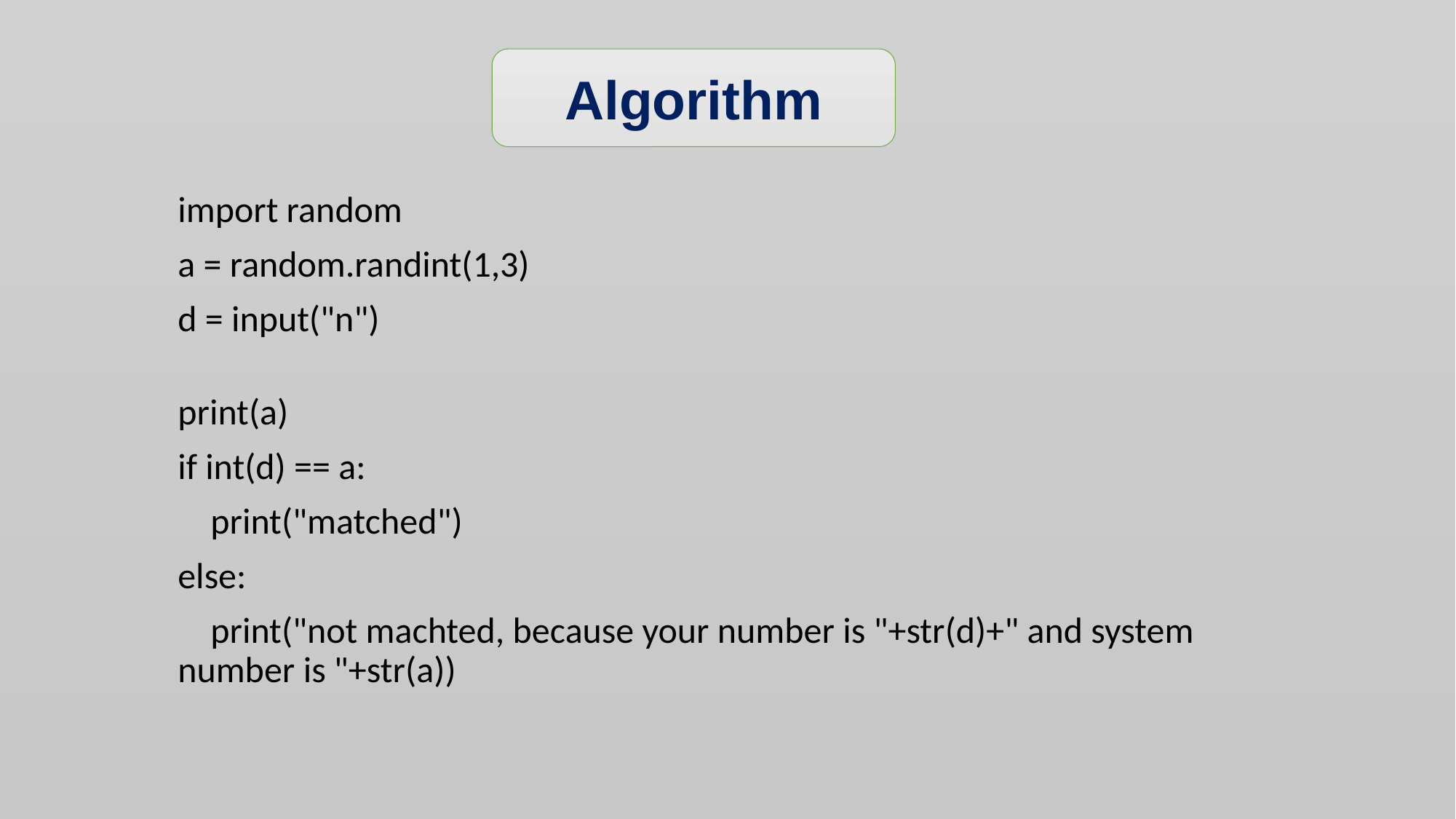

Algorithm
import random
a = random.randint(1,3)
d = input("n")
print(a)
if int(d) == a:
    print("matched")
else:
    print("not machted, because your number is "+str(d)+" and system number is "+str(a))